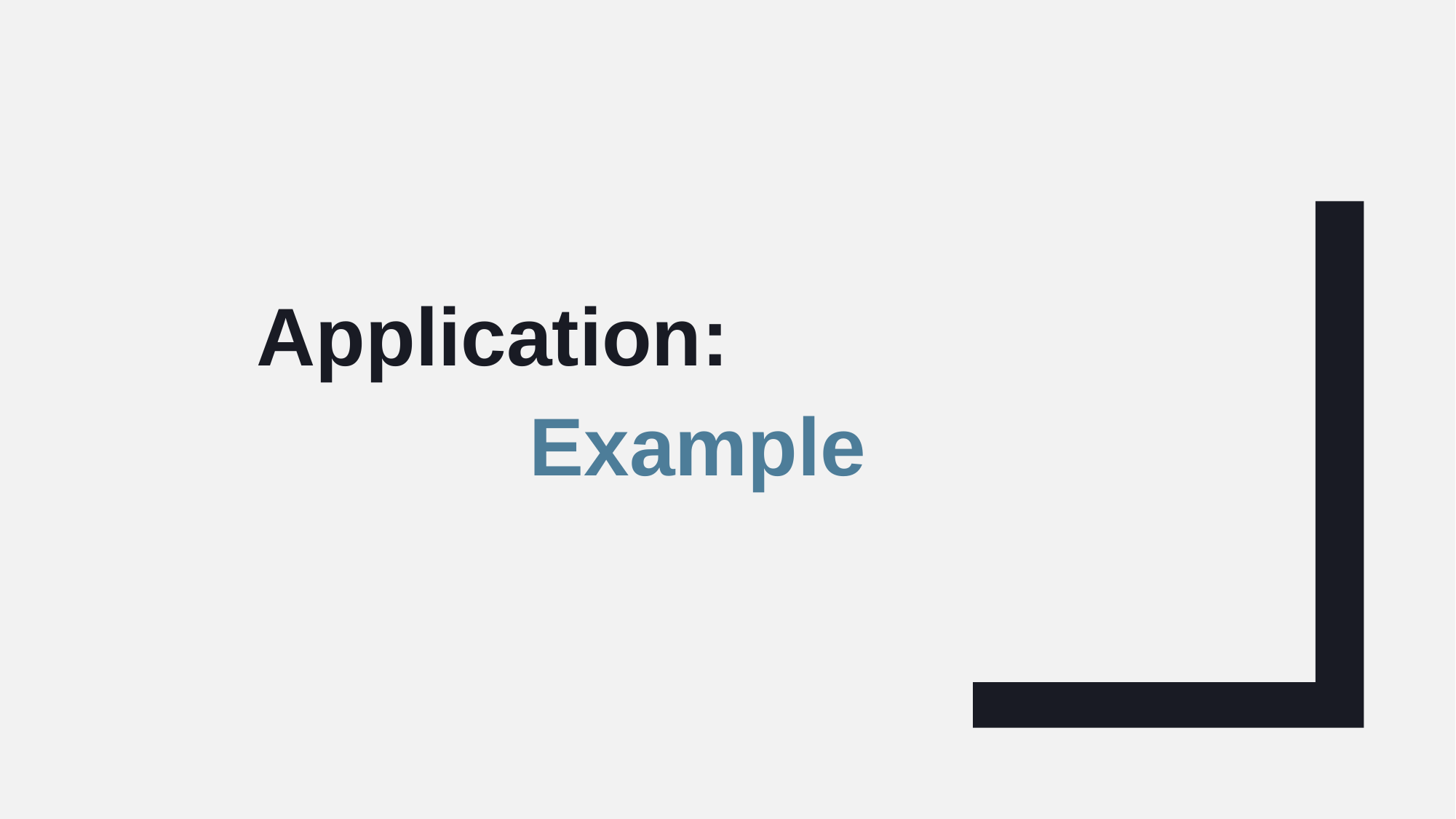

Application:
            Example